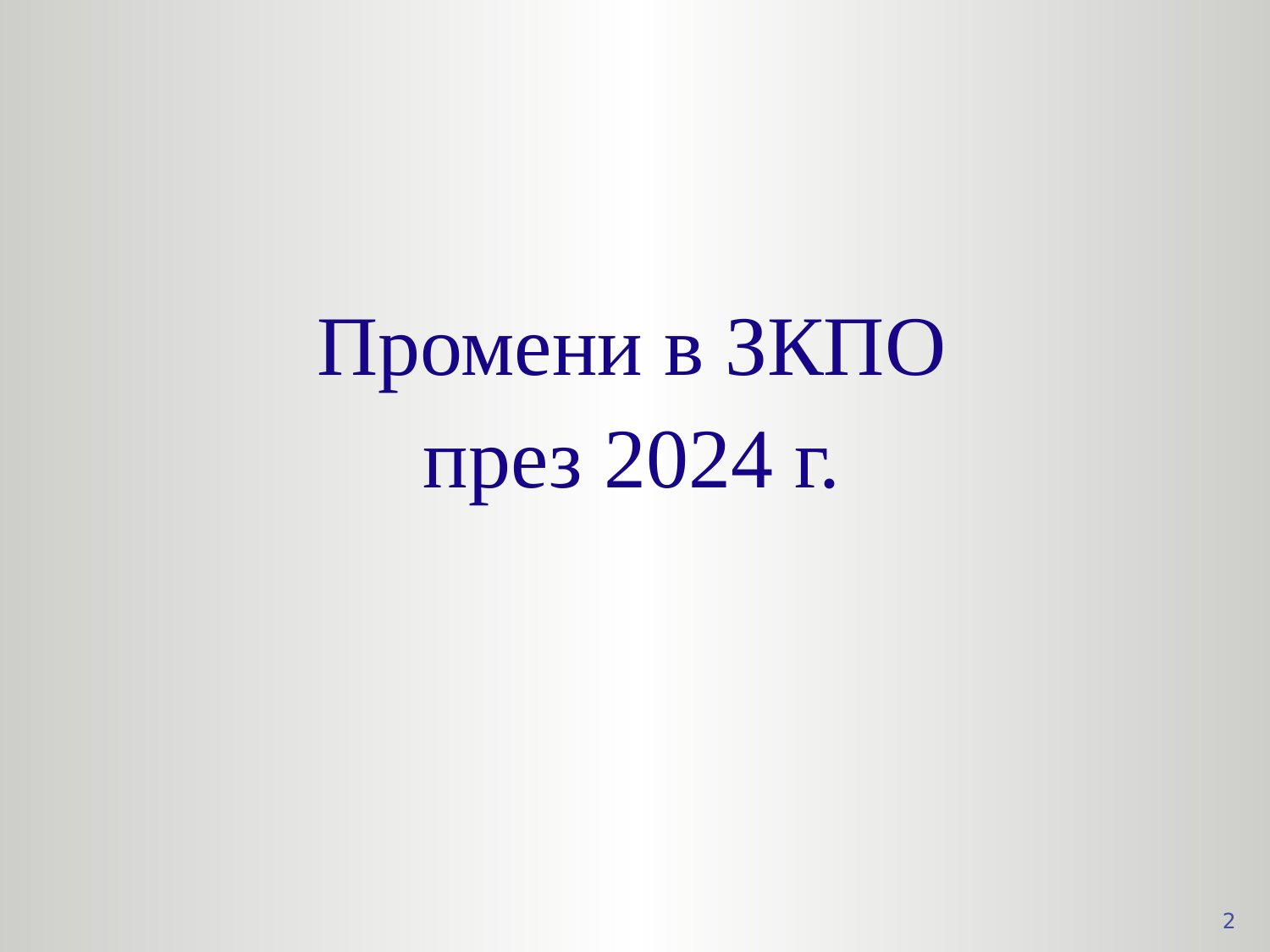

Промени в ЗКПО
през 2024 г.
2